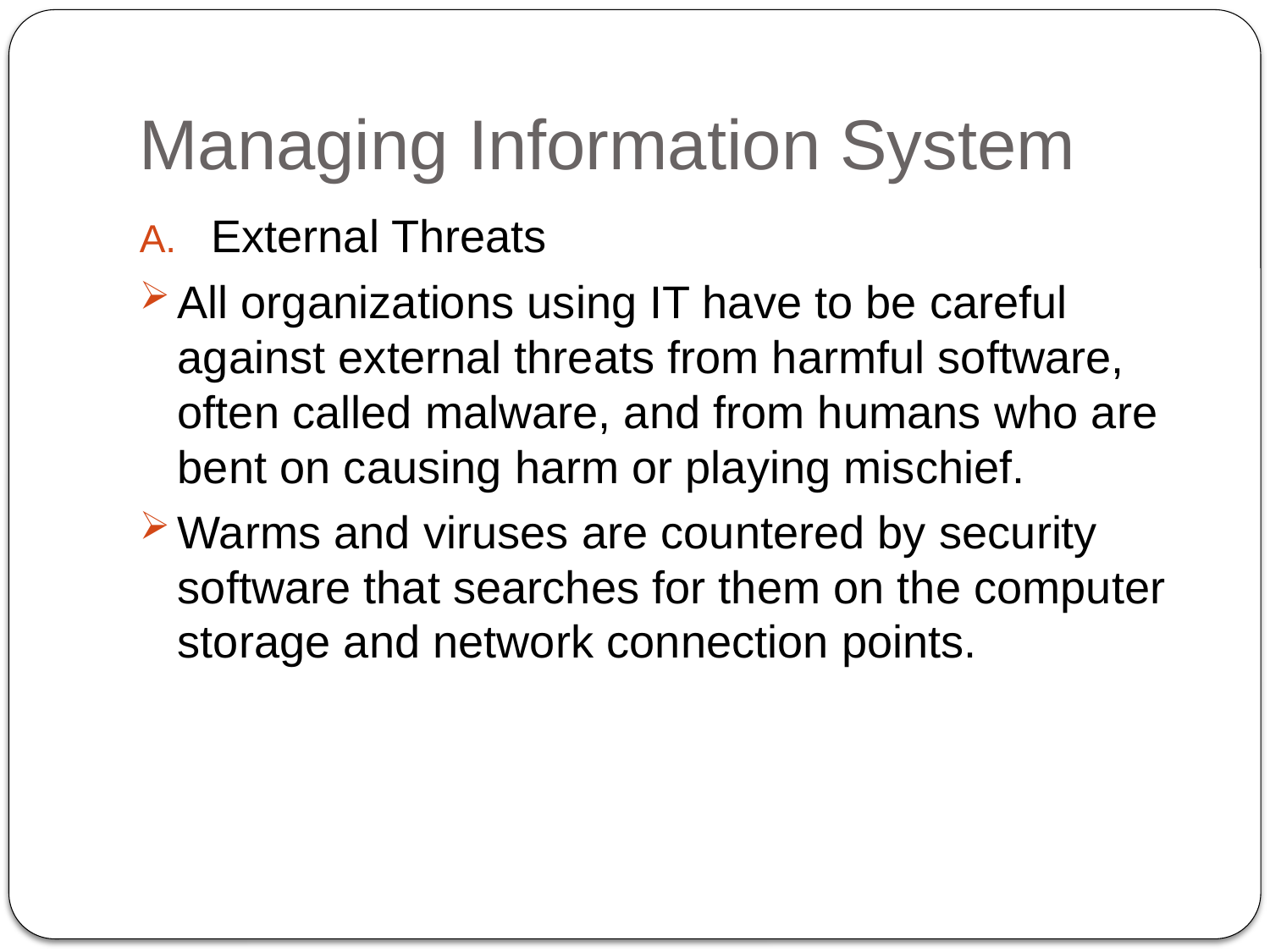

# Managing Information System
External Threats
All organizations using IT have to be careful against external threats from harmful software, often called malware, and from humans who are bent on causing harm or playing mischief.
Warms and viruses are countered by security software that searches for them on the computer storage and network connection points.